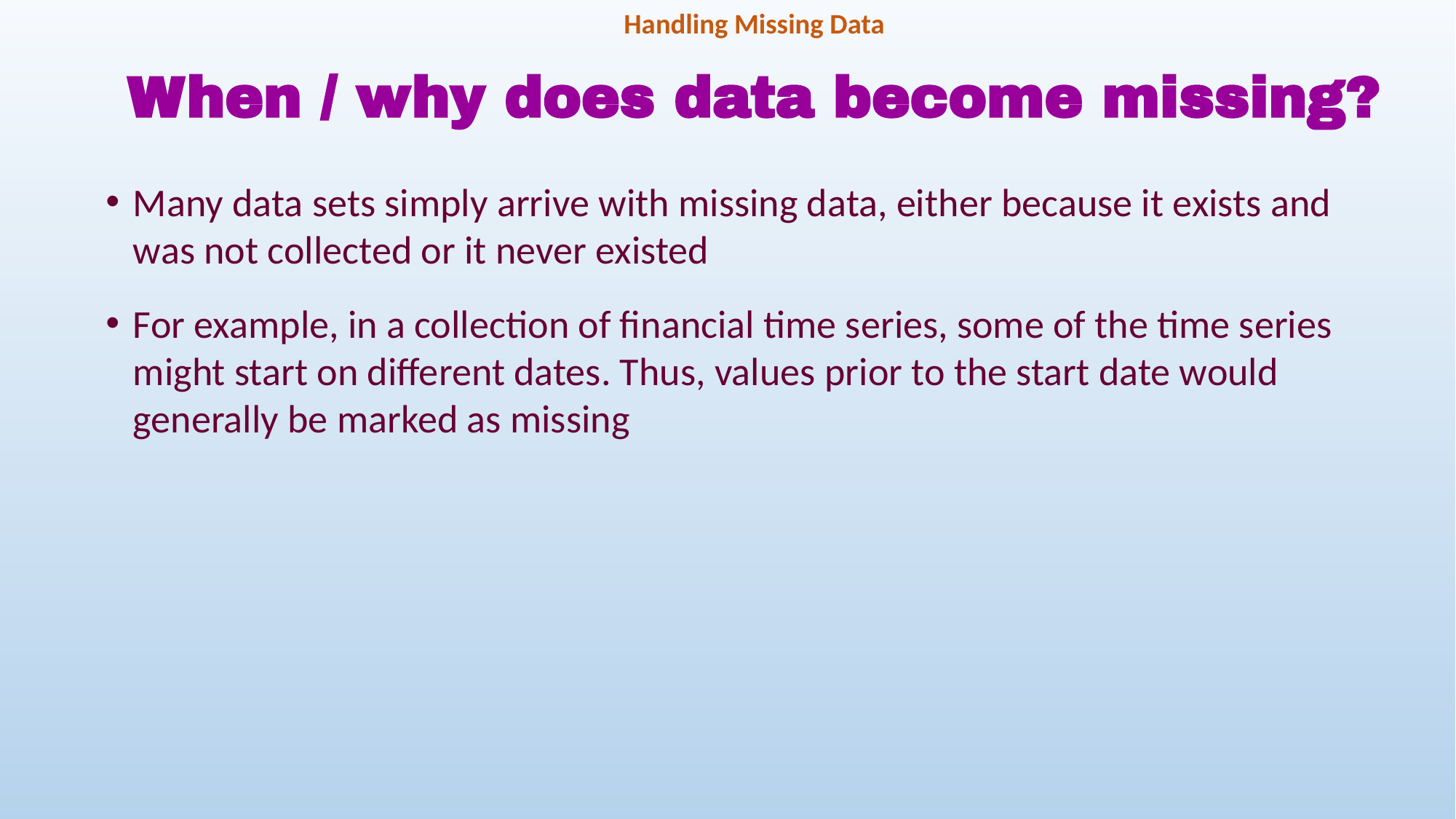

Handling Missing Data
# When / why does data become missing?
Many data sets simply arrive with missing data, either because it exists and was not collected or it never existed
For example, in a collection of financial time series, some of the time series might start on different dates. Thus, values prior to the start date would generally be marked as missing
73